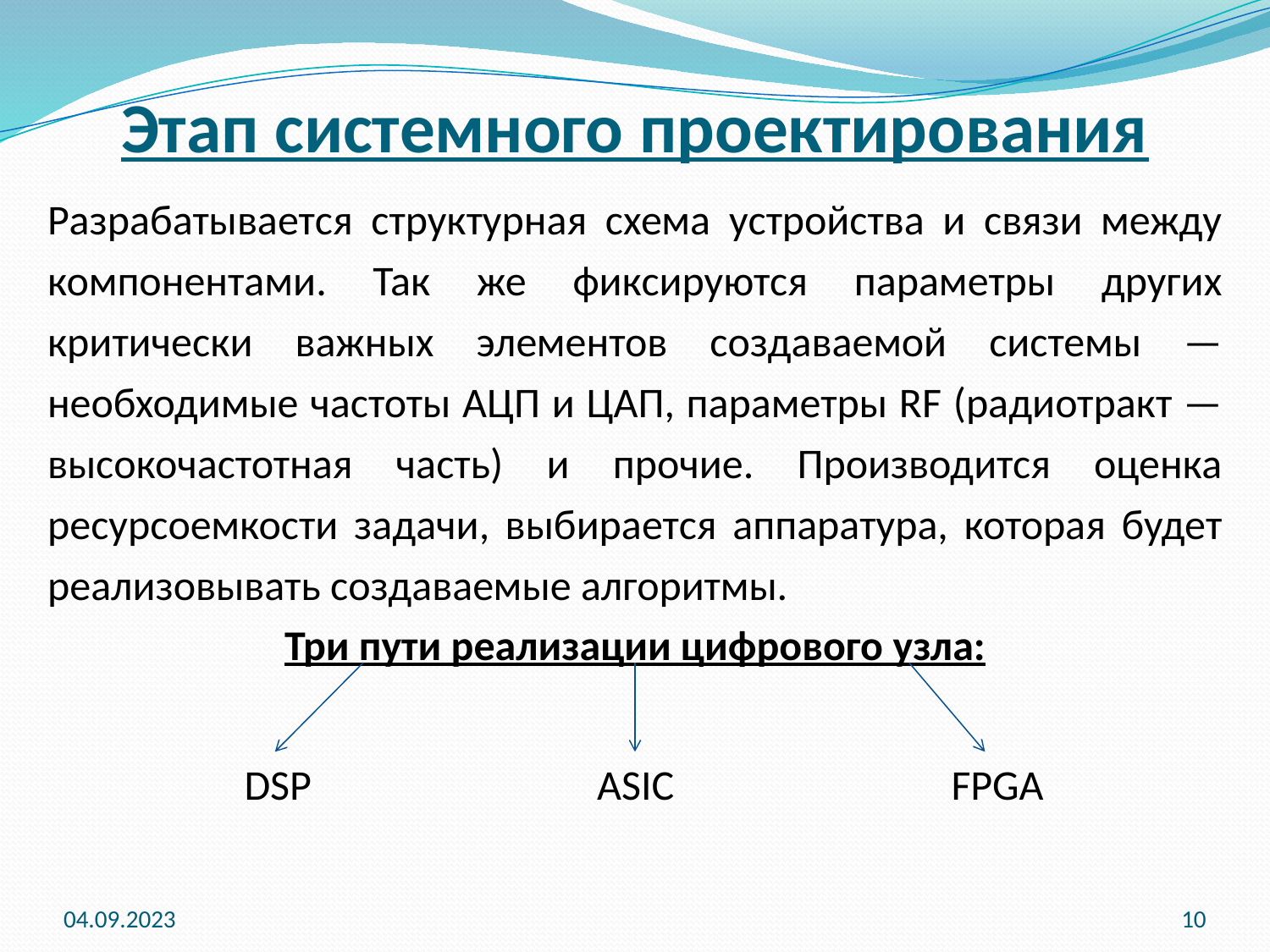

Этап системного проектирования
Разрабатывается структурная схема устройства и связи между компонентами. Так же фиксируются параметры других критически важных элементов создаваемой системы — необходимые частоты АЦП и ЦАП, параметры RF (радиотракт — высокочастотная часть) и прочие. Производится оценка ресурсоемкости задачи, выбирается аппаратура, которая будет реализовывать создаваемые алгоритмы.
Три пути реализации цифрового узла:
DSP
ASIC
FPGA
04.09.2023
10